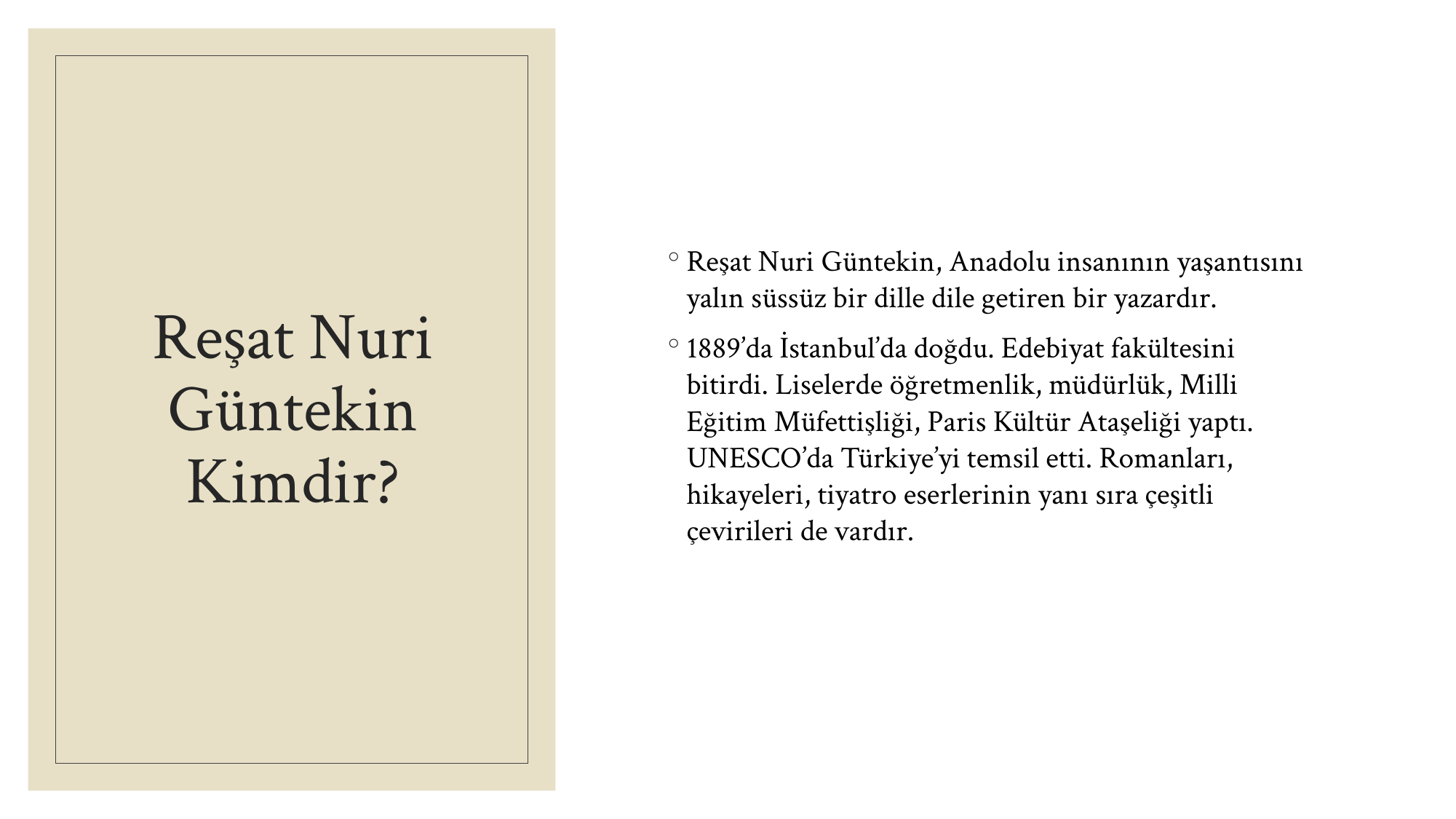

Reşat Nuri Güntekin, Anadolu insanının yaşantısını yalın süssüz bir dille dile getiren bir yazardır.
1889’da İstanbul’da doğdu. Edebiyat fakültesini bitirdi. Liselerde öğretmenlik, müdürlük, Milli Eğitim Müfettişliği, Paris Kültür Ataşeliği yaptı. UNESCO’da Türkiye’yi temsil etti. Romanları, hikayeleri, tiyatro eserlerinin yanı sıra çeşitli çevirileri de vardır.
# Reşat Nuri Güntekin Kimdir?